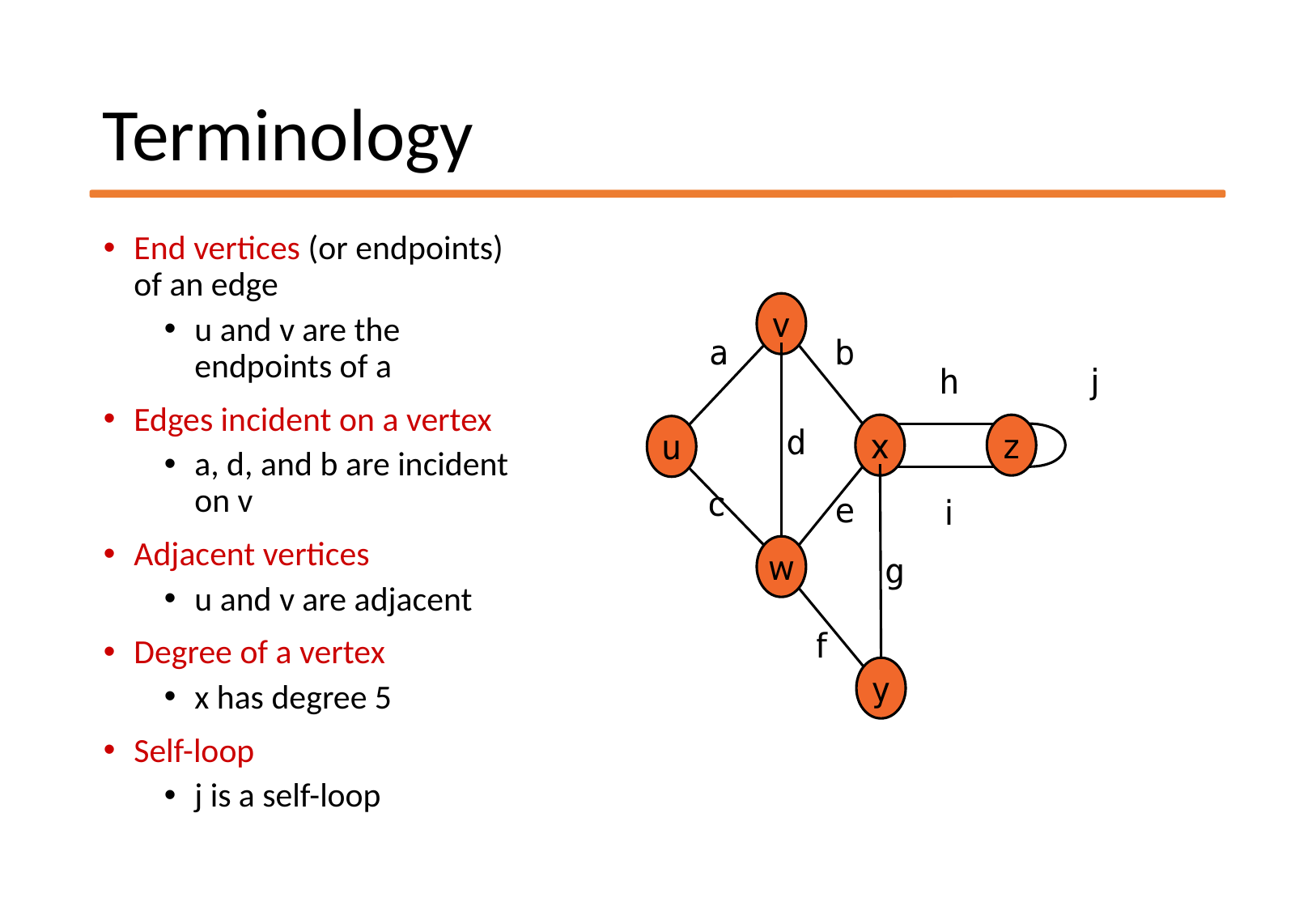

# Terminology
End vertices (or endpoints) of an edge
u and v are the endpoints of a
Edges incident on a vertex
a, d, and b are incident on v
Adjacent vertices
u and v are adjacent
Degree of a vertex
x has degree 5
Self-loop
j is a self-loop
v
a
b
h
j
d
x
z
u
c
e
i
w
g
f
y